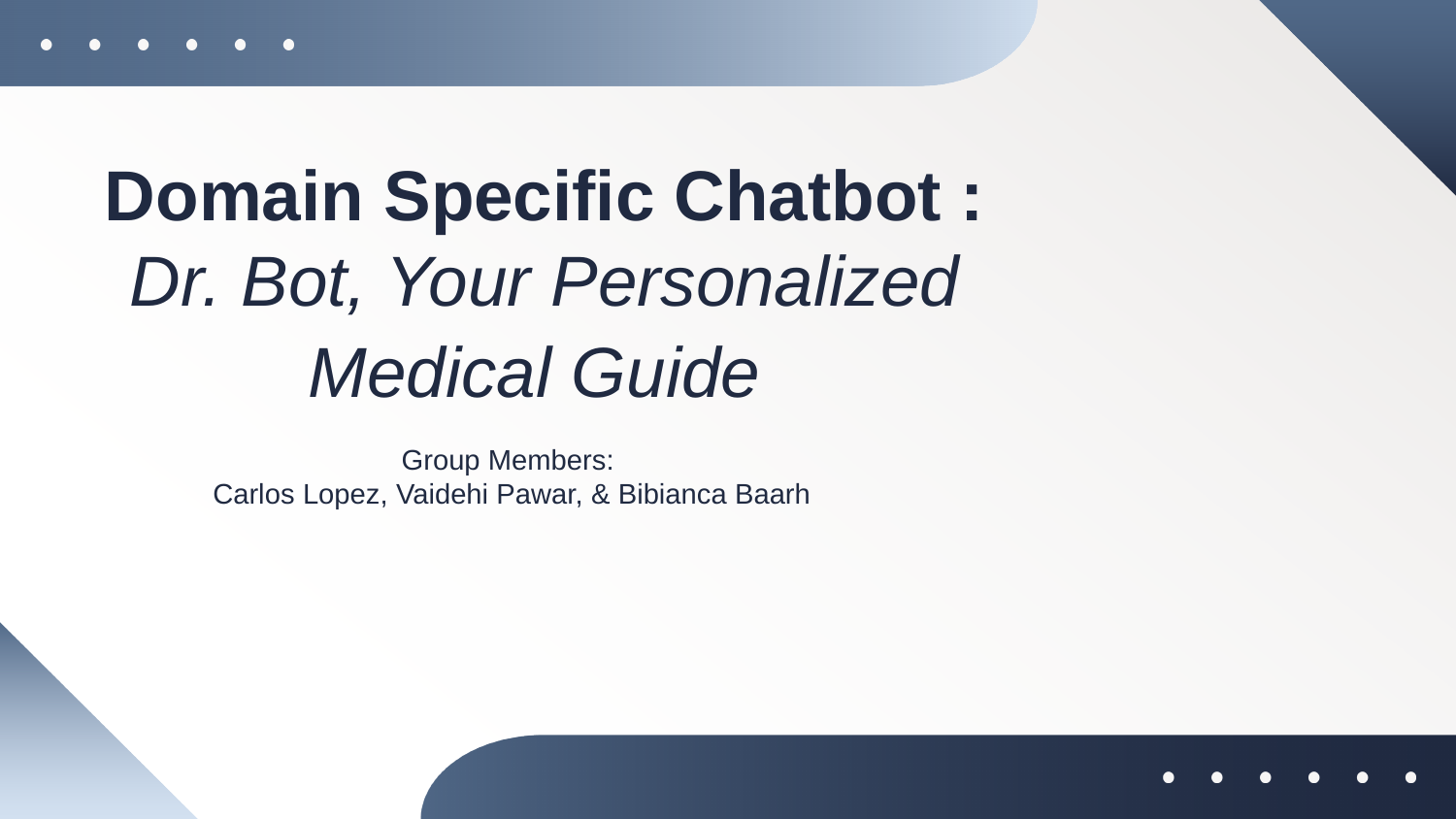

# Domain Specific Chatbot :
Dr. Bot, Your Personalized Medical Guide
Group Members:
Carlos Lopez, Vaidehi Pawar, & Bibianca Baarh